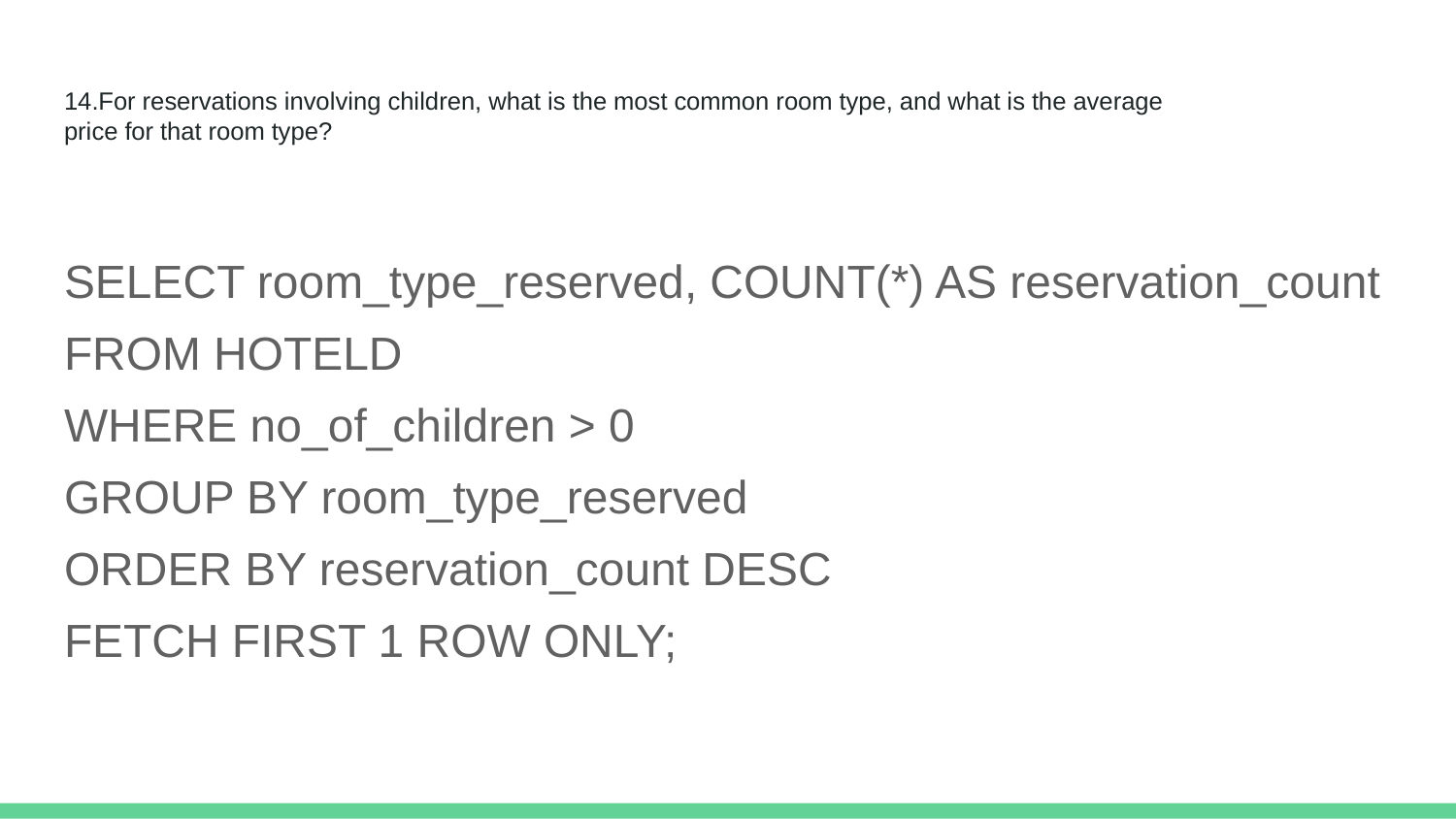

# 14.For reservations involving children, what is the most common room type, and what is the average
price for that room type?

SELECT room_type_reserved, COUNT(*) AS reservation_count
FROM HOTELD
WHERE no_of_children > 0
GROUP BY room_type_reserved
ORDER BY reservation_count DESC
FETCH FIRST 1 ROW ONLY;